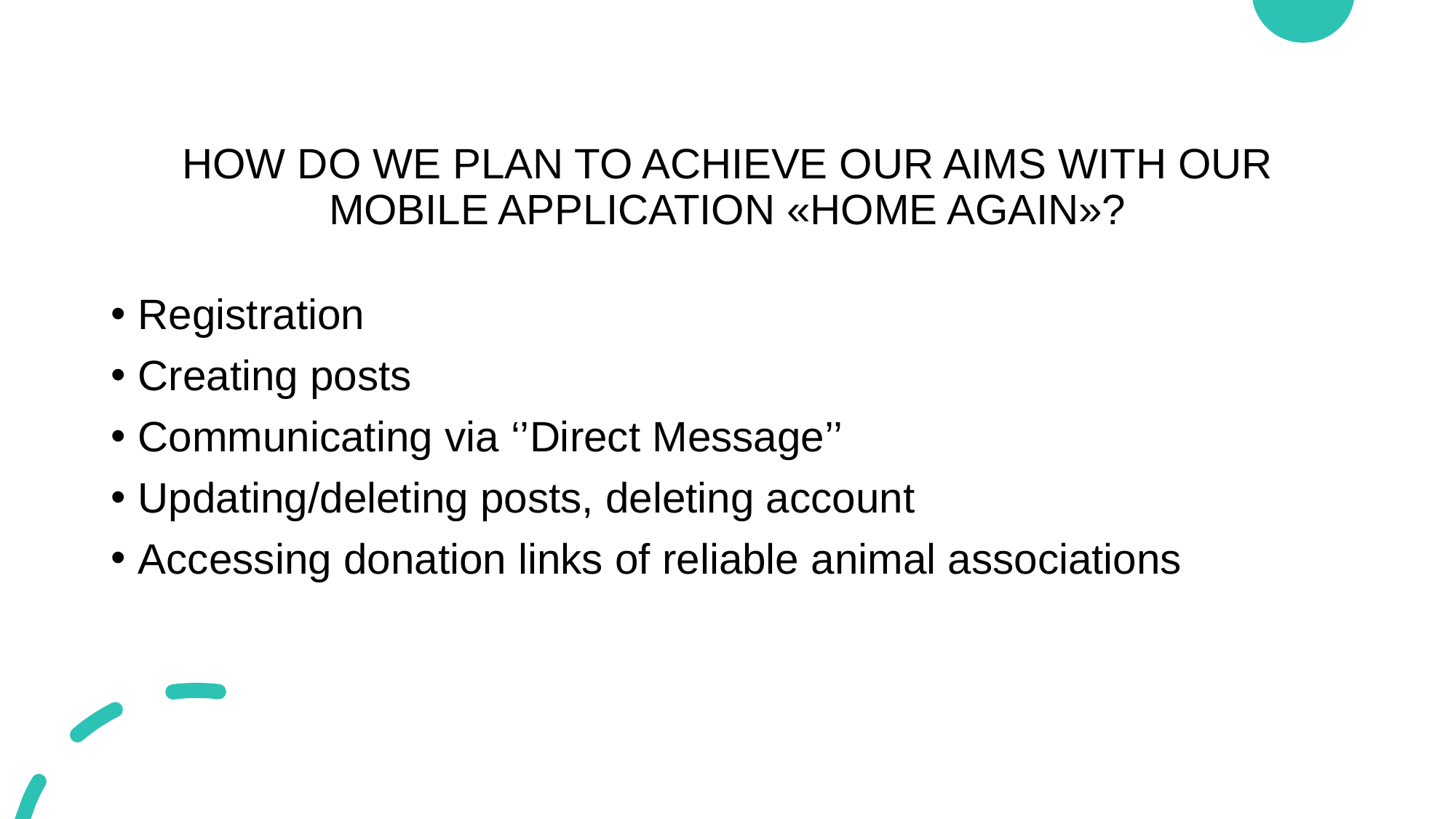

# HOW DO WE PLAN TO ACHIEVE OUR AIMS WITH OUR MOBILE APPLICATION «HOME AGAIN»?
Registration
Creating posts
Communicating via ‘’Direct Message’’
Updating/deleting posts, deleting account
Accessing donation links of reliable animal associations